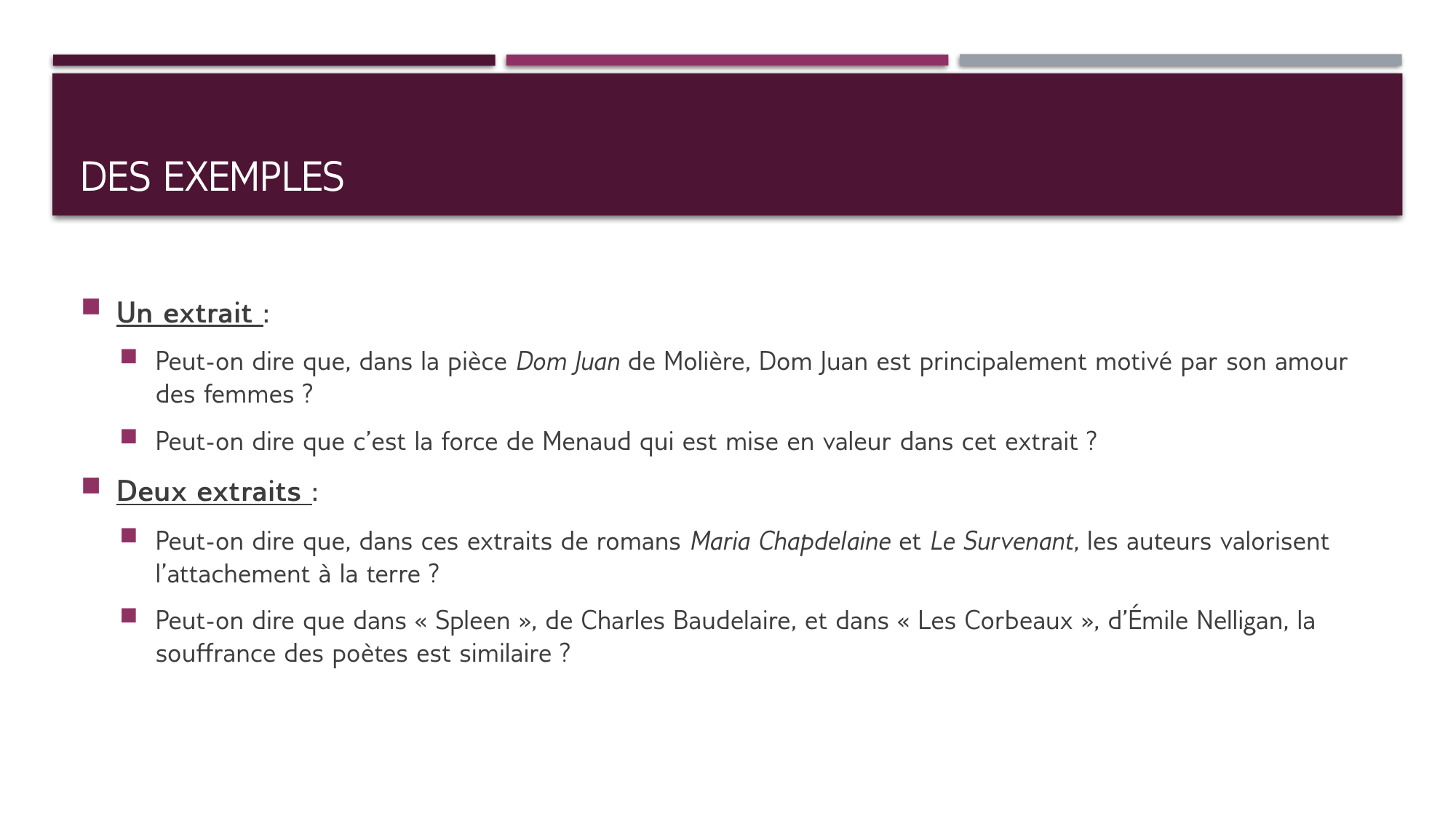

# Des exemples
Un extrait :
Peut-on dire que, dans la pièce Dom Juan de Molière, Dom Juan est principalement motivé par son amour des femmes ?
Peut-on dire que c’est la force de Menaud qui est mise en valeur dans cet extrait ?
Deux extraits :
Peut-on dire que, dans ces extraits de romans Maria Chapdelaine et Le Survenant, les auteurs valorisent l’attachement à la terre ?
Peut-on dire que dans « Spleen », de Charles Baudelaire, et dans « Les Corbeaux », d’Émile Nelligan, la souffrance des poètes est similaire ?